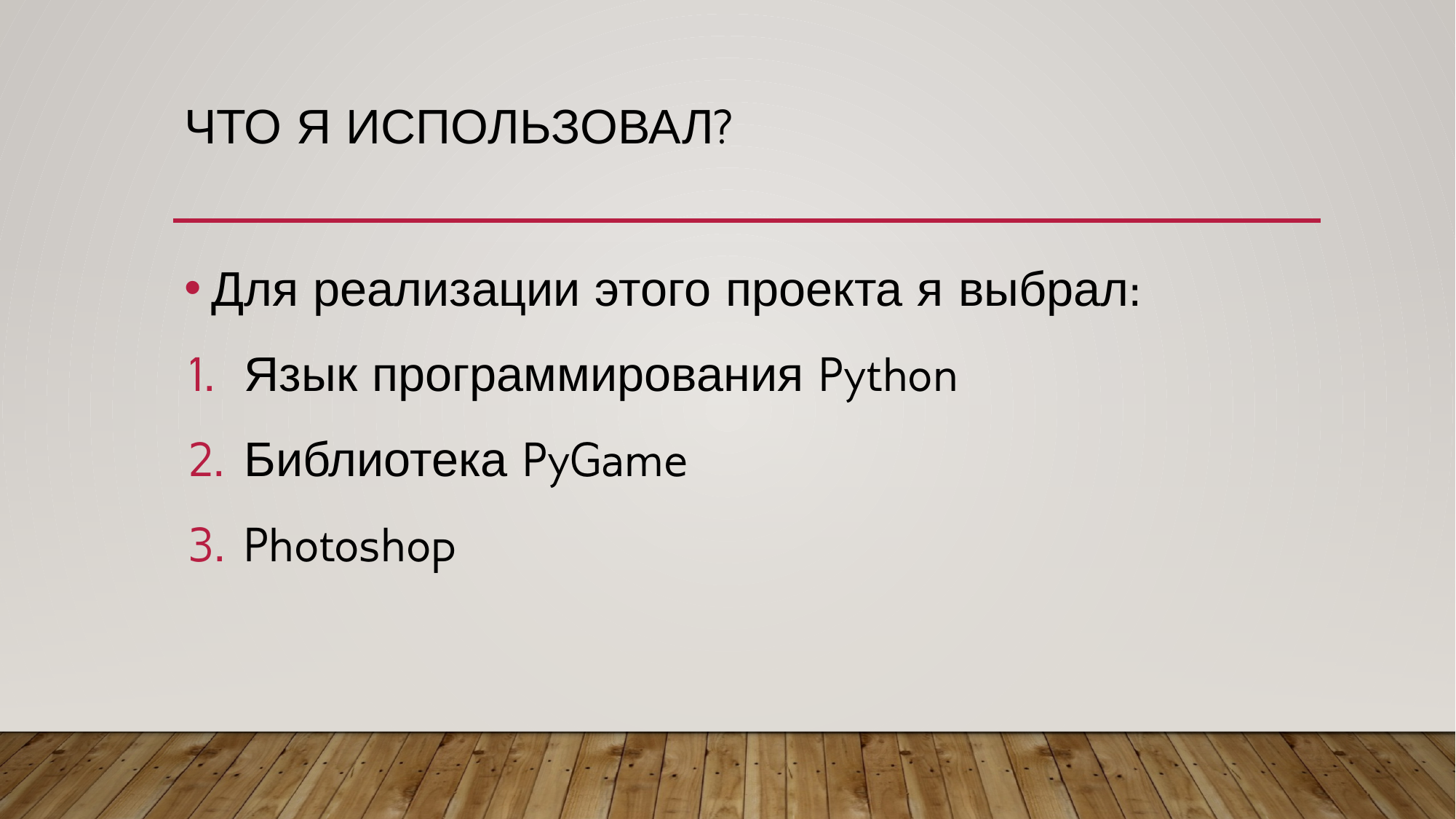

# Что я использовал?
Для реализации этого проекта я выбрал:
Язык программирования Python
Библиотека PyGame
Photoshop